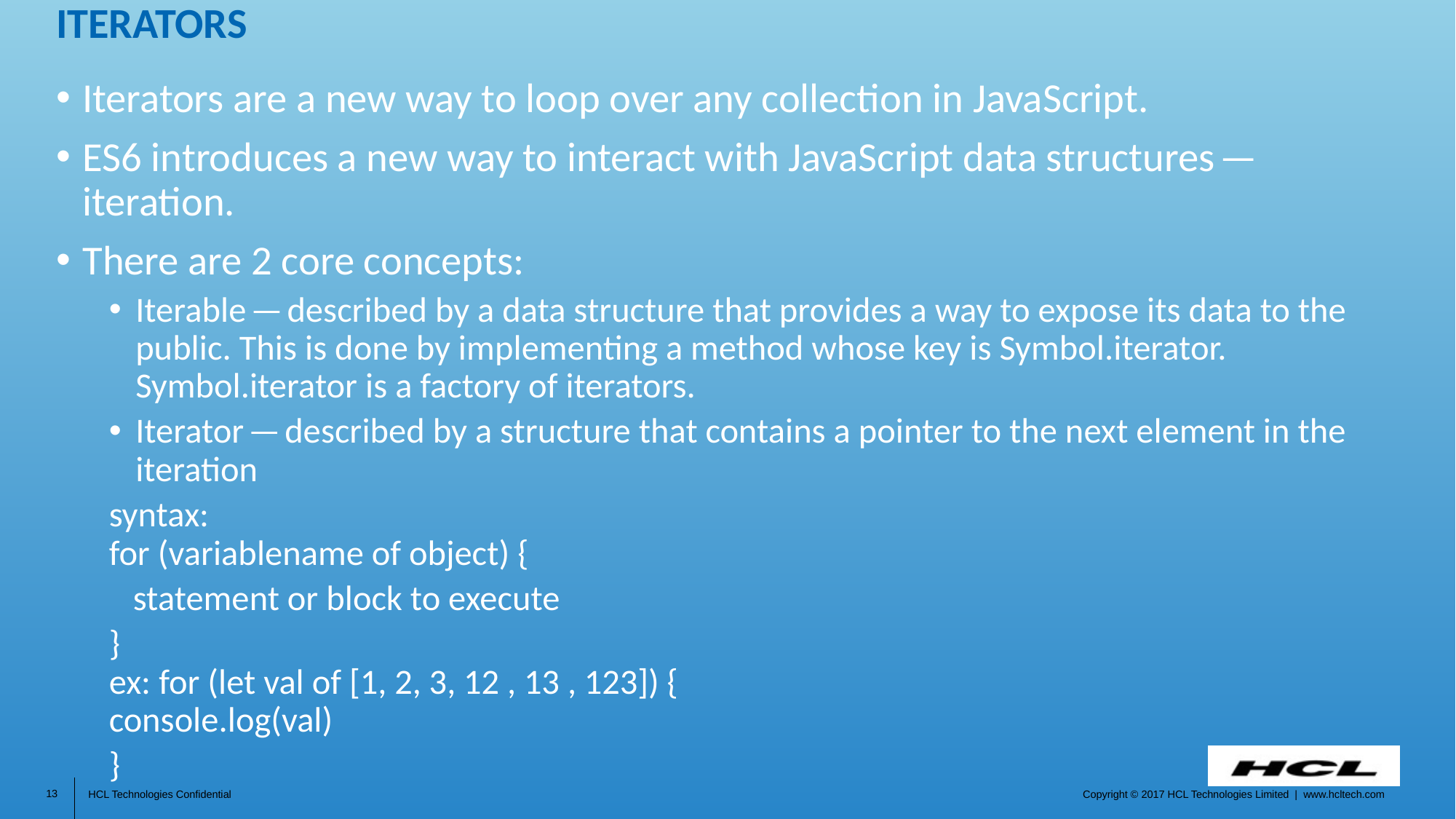

# Iterators
Iterators are a new way to loop over any collection in JavaScript.
ES6 introduces a new way to interact with JavaScript data structures — iteration.
There are 2 core concepts:
Iterable — described by a data structure that provides a way to expose its data to the public. This is done by implementing a method whose key is Symbol.iterator. Symbol.iterator is a factory of iterators.
Iterator — described by a structure that contains a pointer to the next element in the iteration
syntax:
for (variablename of object) {
   statement or block to execute
}
ex: for (let val of [1, 2, 3, 12 , 13 , 123]) {
console.log(val)
}